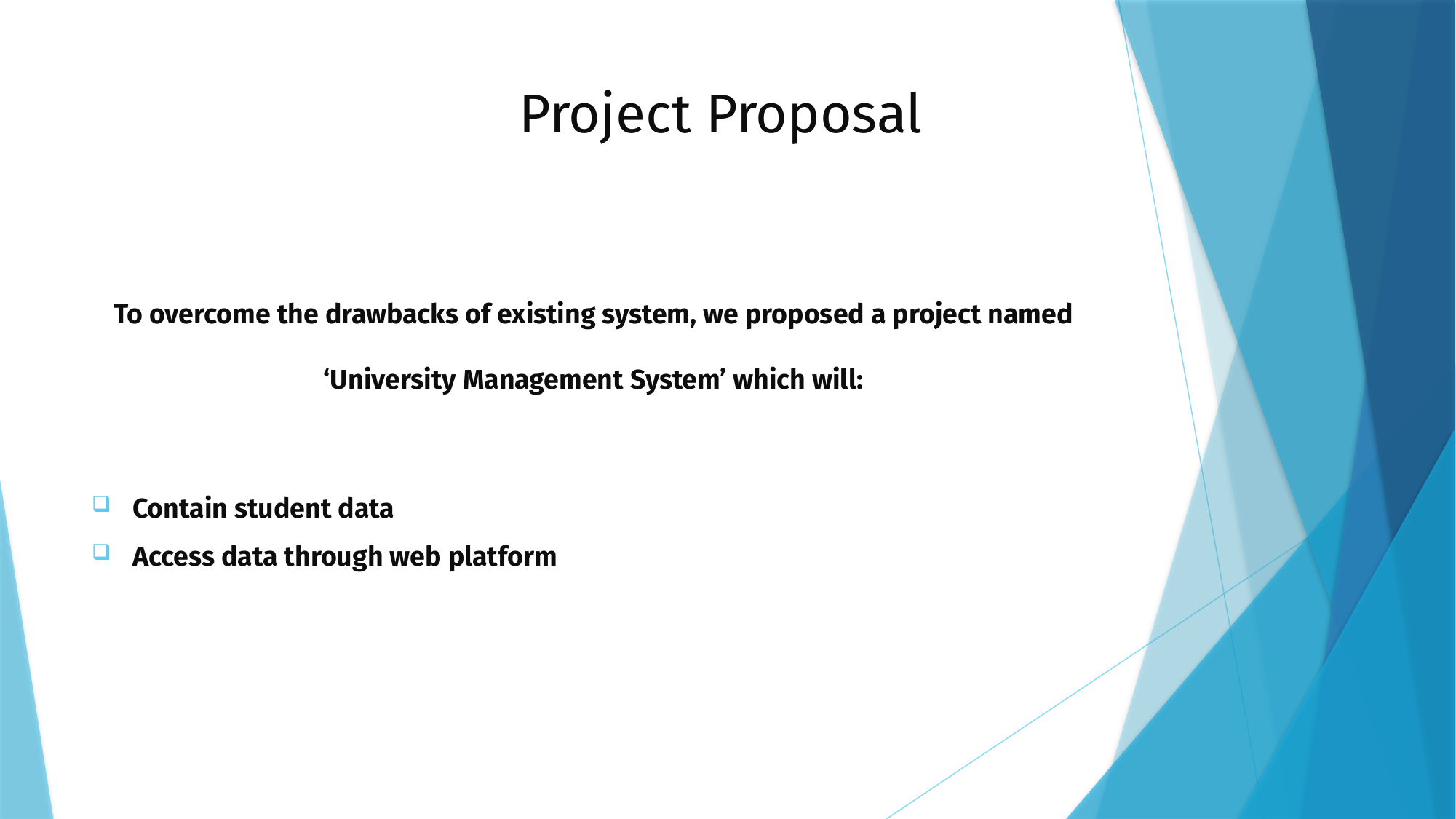

# Project Proposal
To overcome the drawbacks of existing system, we proposed a project named ‘University Management System’ which will:

Contain student data
Access data through web platform